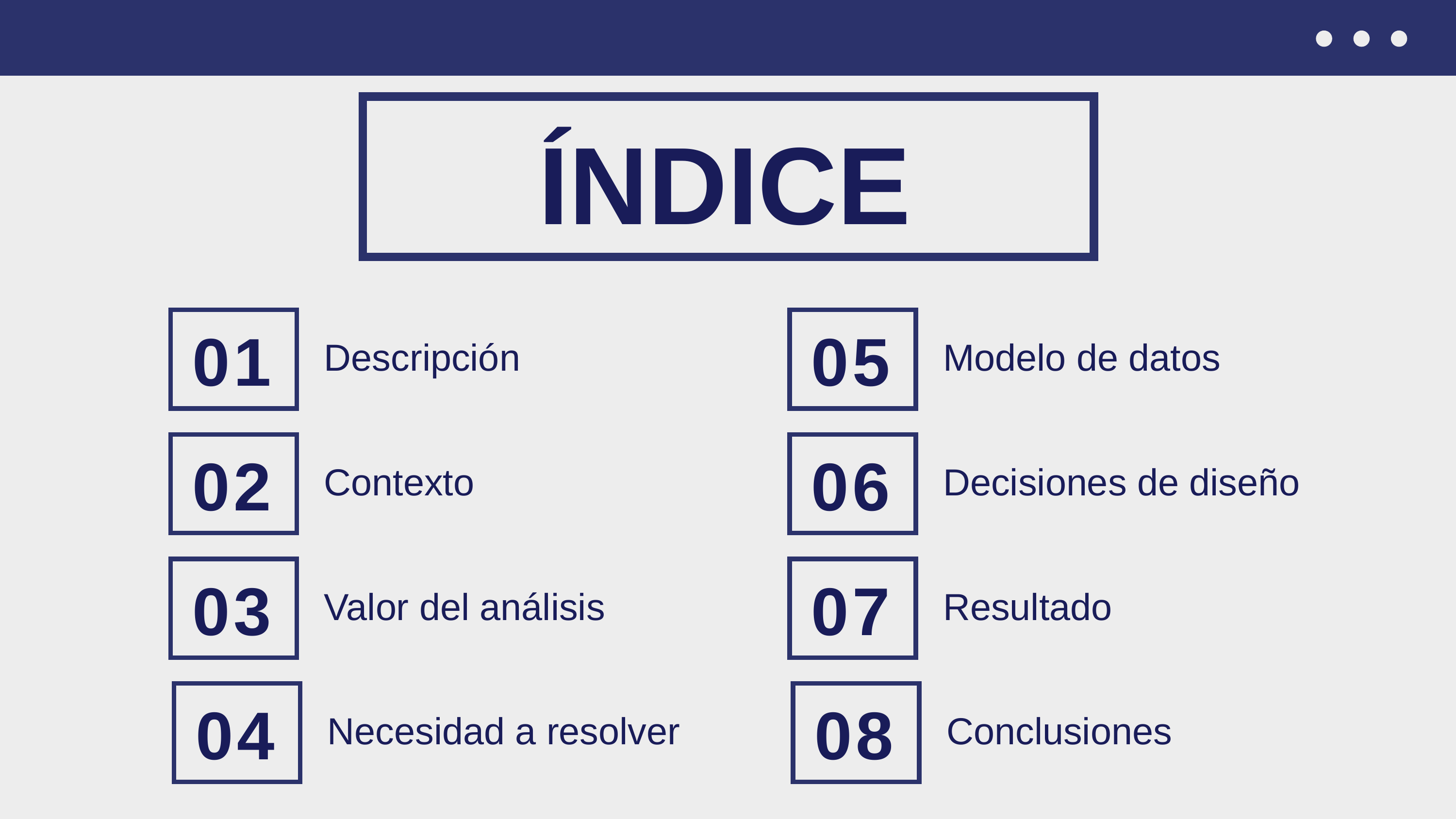

ÍNDICE

01
05
Descripción
Modelo de datos

02
06
Contexto
Decisiones de diseño

03
07
Valor del análisis
Resultado

04
08
Necesidad a resolver
Conclusiones